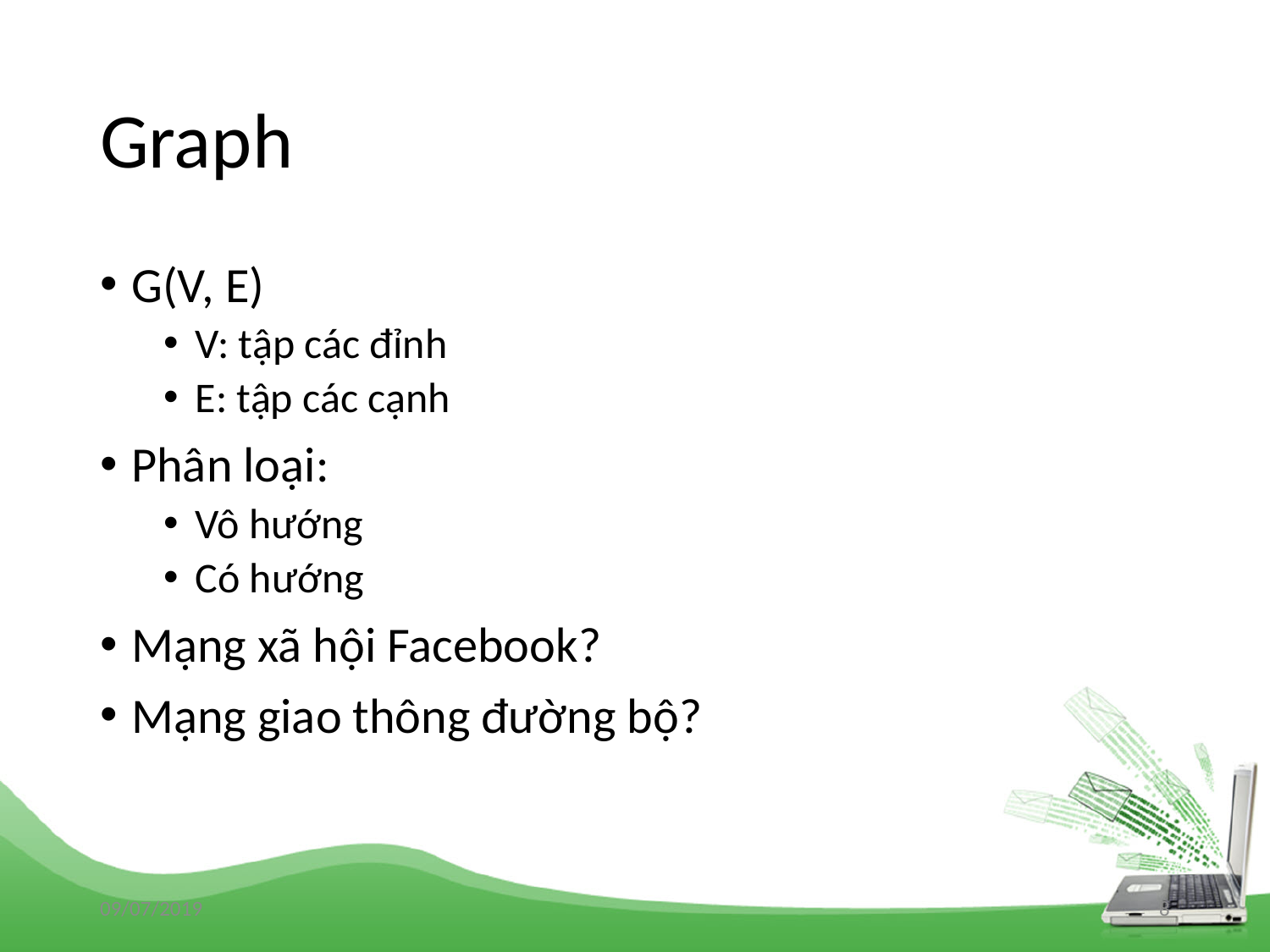

# Graph
G(V, E)
V: tập các đỉnh
E: tập các cạnh
Phân loại:
Vô hướng
Có hướng
Mạng xã hội Facebook?
Mạng giao thông đường bộ?
09/07/2019
8